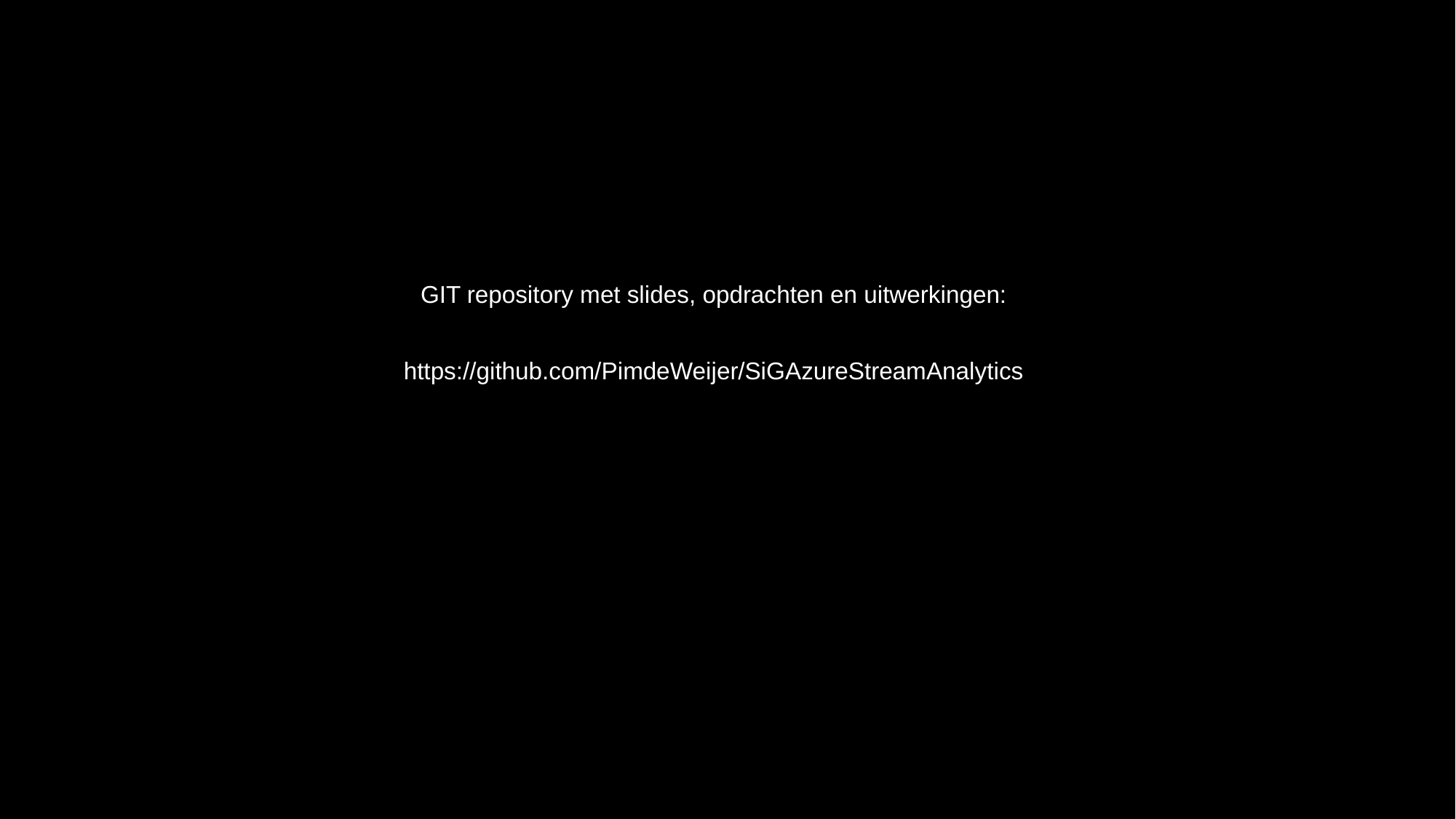

GIT repository met slides, opdrachten en uitwerkingen:

https://github.com/PimdeWeijer/SiGAzureStreamAnalytics